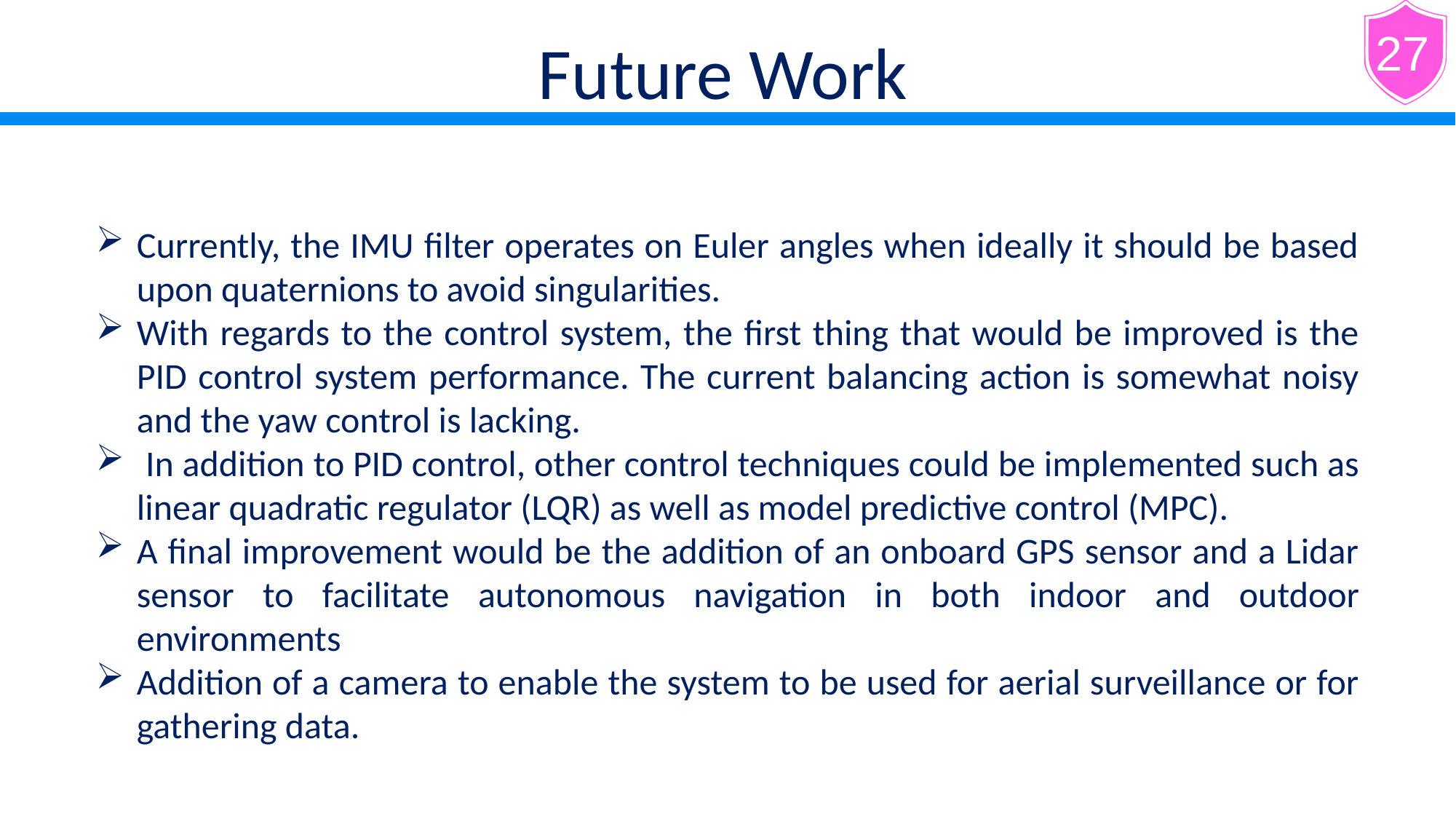

27
Future Work

Currently, the IMU filter operates on Euler angles when ideally it should be based upon quaternions to avoid singularities.
With regards to the control system, the first thing that would be improved is the PID control system performance. The current balancing action is somewhat noisy and the yaw control is lacking.
 In addition to PID control, other control techniques could be implemented such as linear quadratic regulator (LQR) as well as model predictive control (MPC).
A final improvement would be the addition of an onboard GPS sensor and a Lidar sensor to facilitate autonomous navigation in both indoor and outdoor environments
Addition of a camera to enable the system to be used for aerial surveillance or for gathering data.